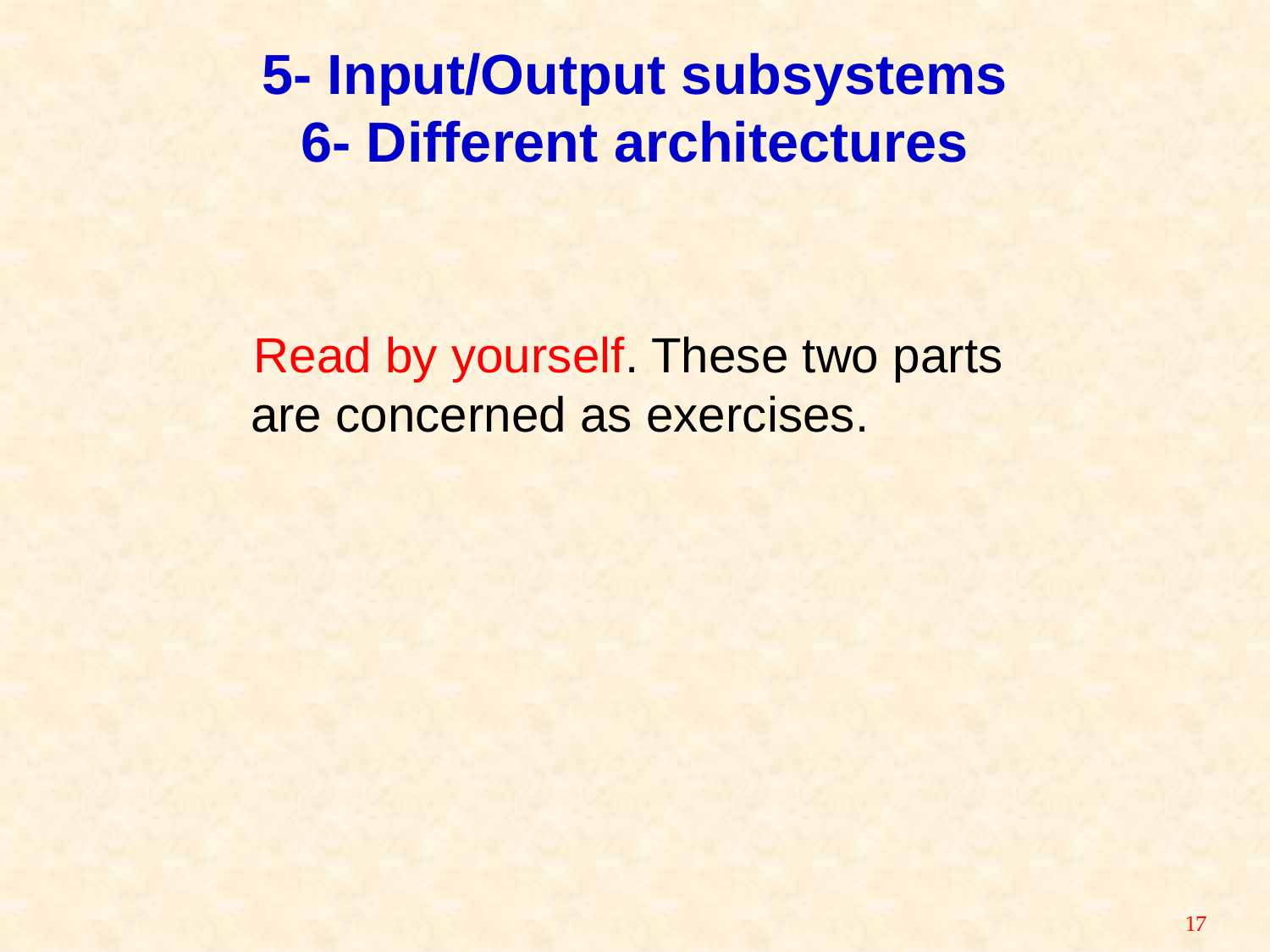

# 5- Input/Output subsystems 6- Different architectures
Read by yourself. These two parts are concerned as exercises.
17